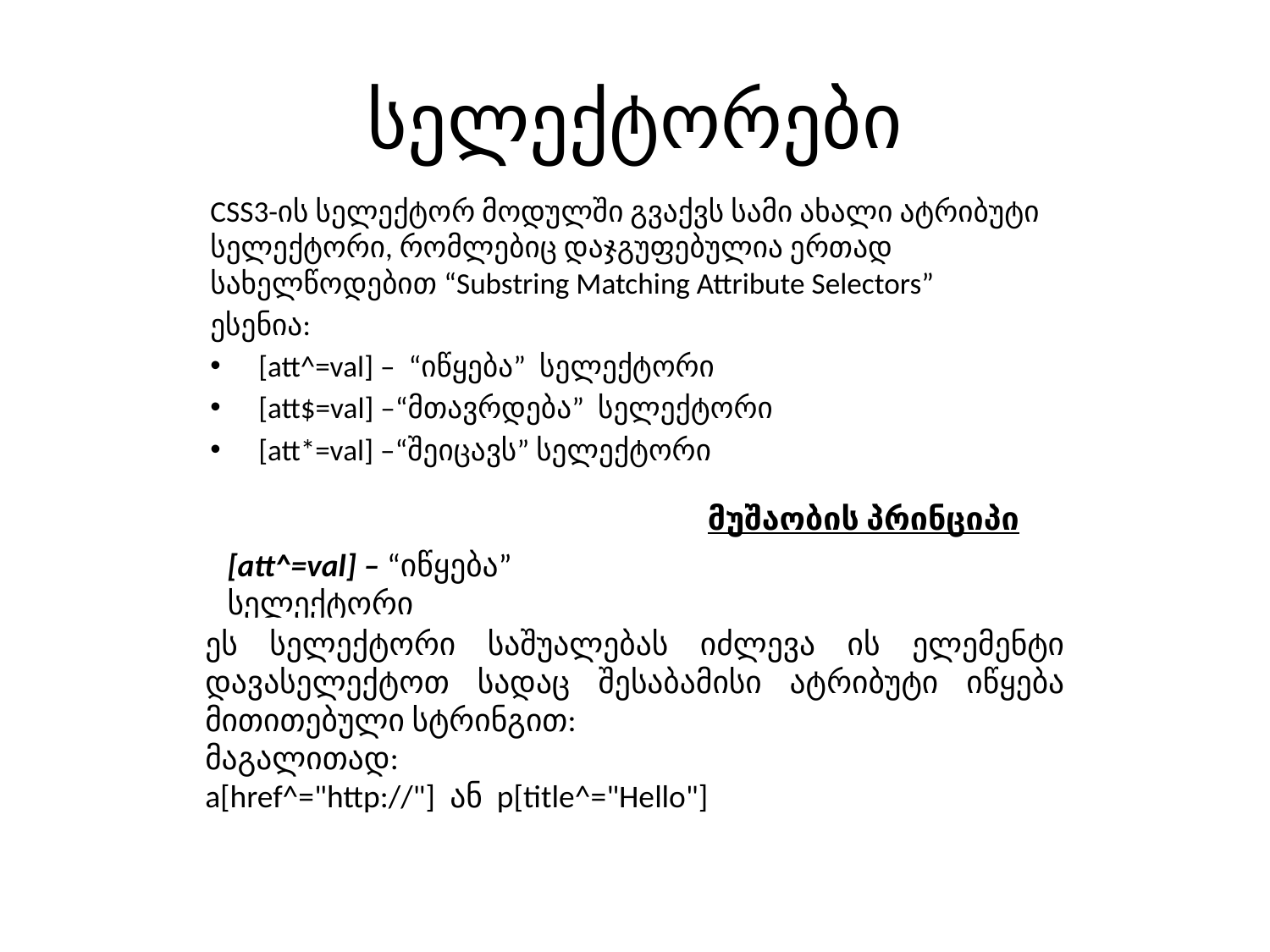

# სელექტორები
CSS3-ის სელექტორ მოდულში გვაქვს სამი ახალი ატრიბუტი სელექტორი, რომლებიც დაჯგუფებულია ერთად  სახელწოდებით “Substring Matching Attribute Selectors”
ესენია:
[att^=val] –  “იწყება”  სელექტორი
[att$=val] –“მთავრდება”  სელექტორი
[att*=val] –“შეიცავს” სელექტორი

მუშაობის პრინციპი
[att^=val] – “იწყება”  სელექტორი
ეს სელექტორი საშუალებას იძლევა ის ელემენტი დავასელექტოთ სადაც შესაბამისი ატრიბუტი იწყება მითითებული სტრინგით:
მაგალითად:
a[href^="http://"]  ან  p[title^="Hello"]